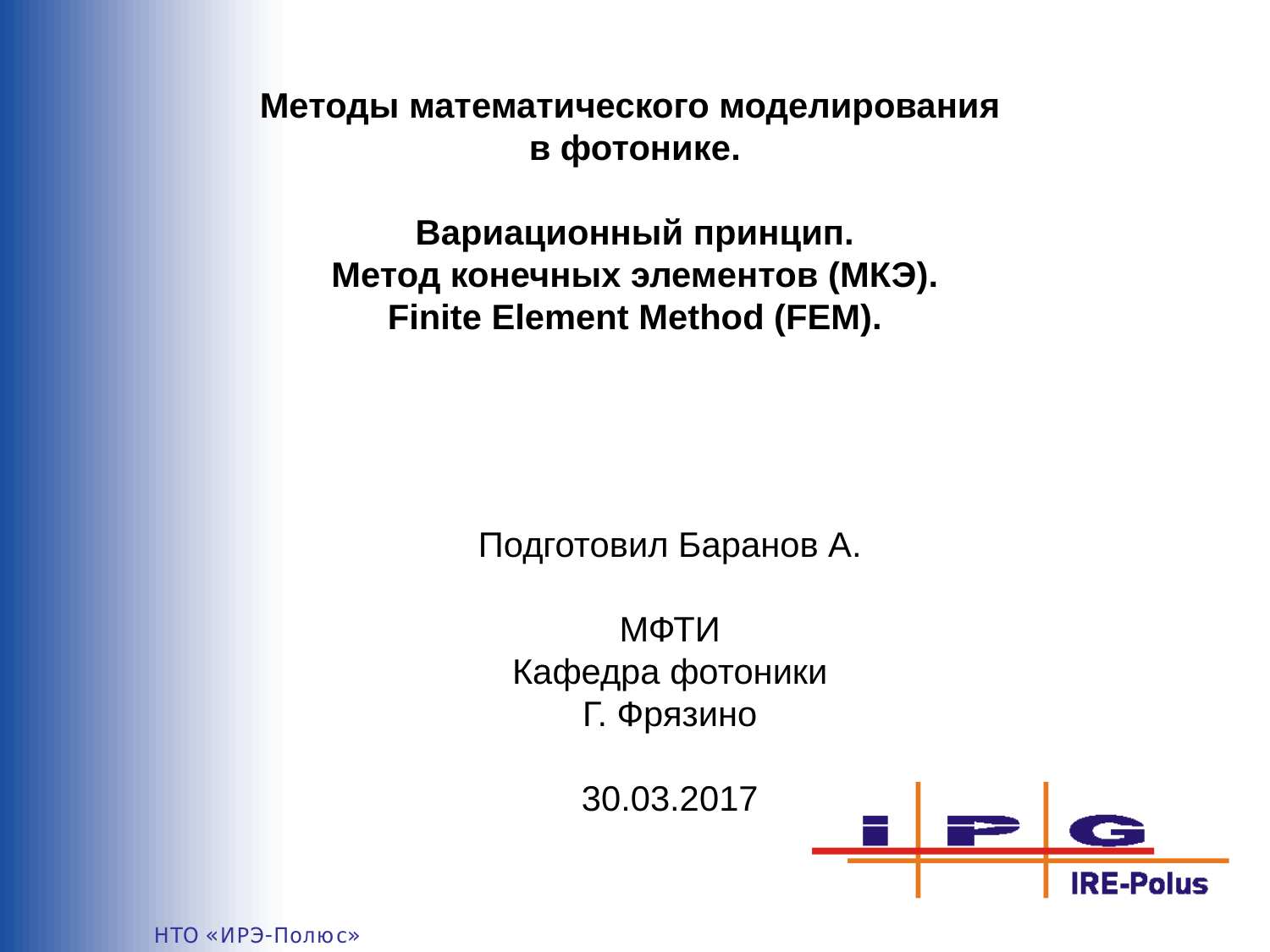

Методы математического моделирования
в фотонике.
Вариационный принцип.
Метод конечных элементов (МКЭ).
Finite Element Method (FEM).

Подготовил Баранов А.

МФТИ
Кафедра фотоники
Г. Фрязино

30.03.2017
	НТО «ИРЭ-Полюс»